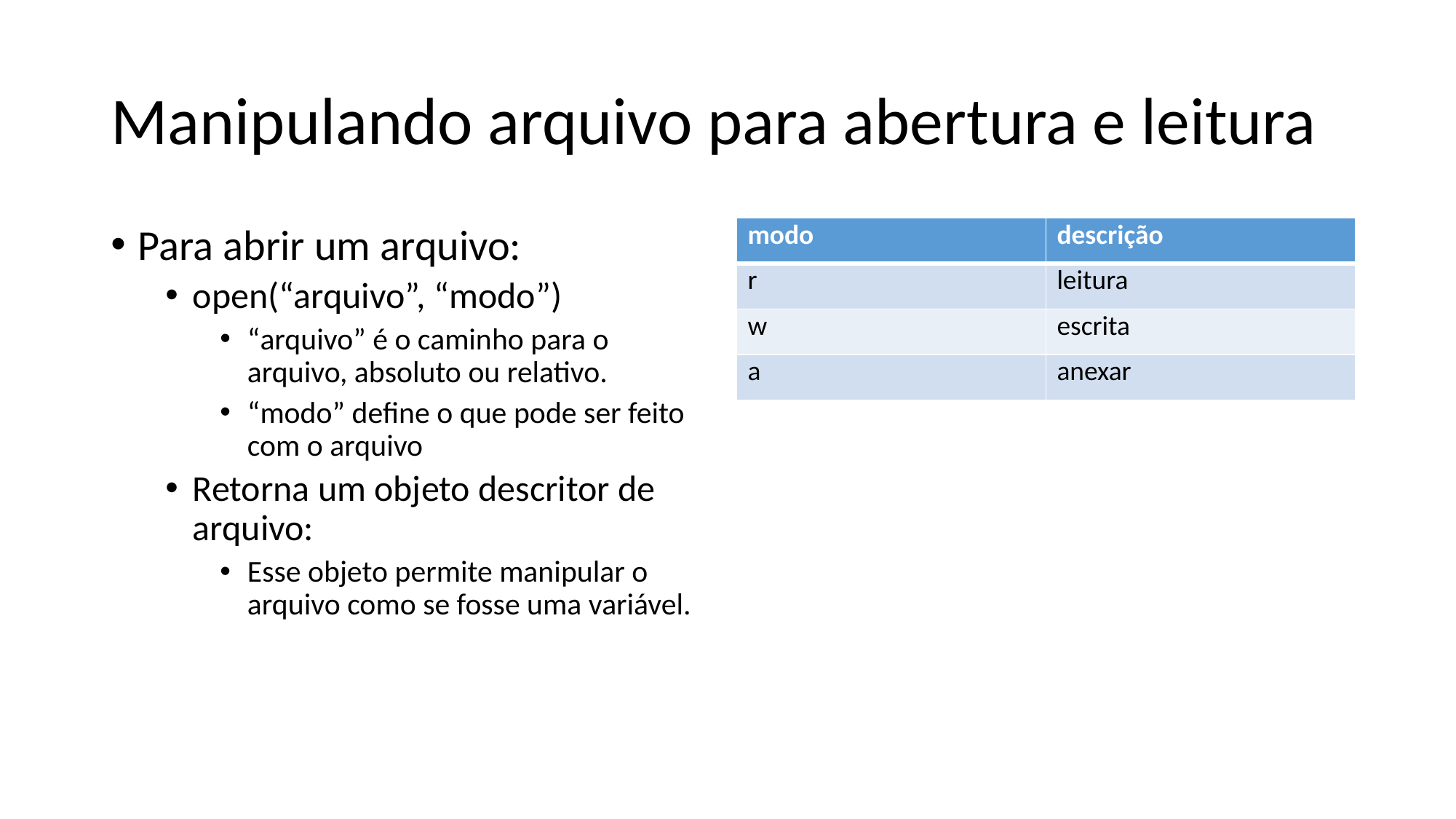

# Manipulando arquivo para abertura e leitura
Para abrir um arquivo:
open(“arquivo”, “modo”)
“arquivo” é o caminho para o arquivo, absoluto ou relativo.
“modo” define o que pode ser feito com o arquivo
Retorna um objeto descritor de arquivo:
Esse objeto permite manipular o arquivo como se fosse uma variável.
| modo | descrição |
| --- | --- |
| r | leitura |
| w | escrita |
| a | anexar |